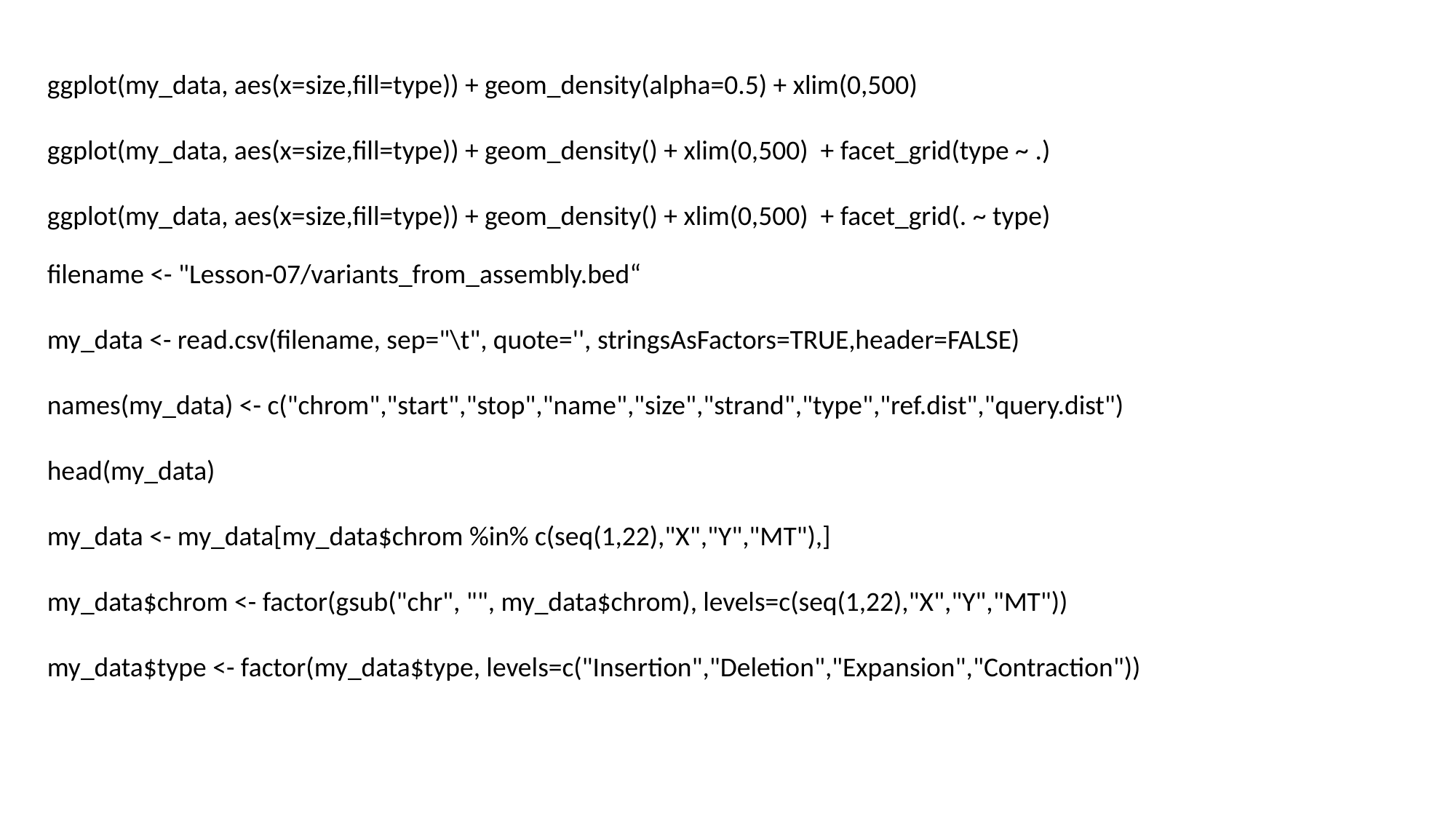

ggplot(my_data, aes(x=size,fill=type)) + geom_density(alpha=0.5) + xlim(0,500)

ggplot(my_data, aes(x=size,fill=type)) + geom_density() + xlim(0,500)  + facet_grid(type ~ .)

ggplot(my_data, aes(x=size,fill=type)) + geom_density() + xlim(0,500)  + facet_grid(. ~ type)
filename <- "Lesson-07/variants_from_assembly.bed“

my_data <- read.csv(filename, sep="\t", quote='', stringsAsFactors=TRUE,header=FALSE)

names(my_data) <- c("chrom","start","stop","name","size","strand","type","ref.dist","query.dist")

head(my_data)

my_data <- my_data[my_data$chrom %in% c(seq(1,22),"X","Y","MT"),]

my_data$chrom <- factor(gsub("chr", "", my_data$chrom), levels=c(seq(1,22),"X","Y","MT"))

my_data$type <- factor(my_data$type, levels=c("Insertion","Deletion","Expansion","Contraction"))